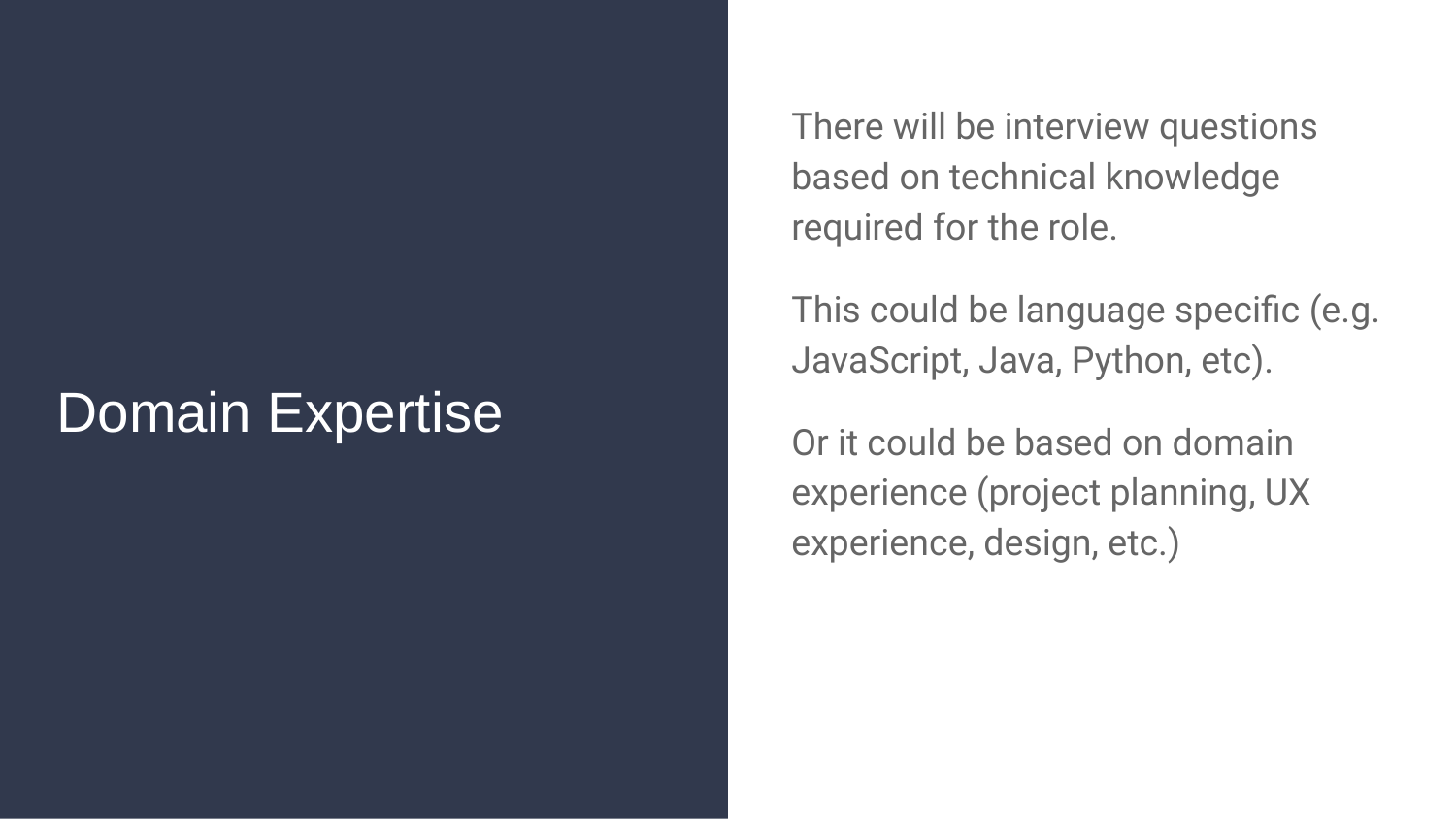

There will be interview questions based on technical knowledge required for the role.
This could be language specific (e.g. JavaScript, Java, Python, etc).
Or it could be based on domain experience (project planning, UX experience, design, etc.)

# Domain Expertise